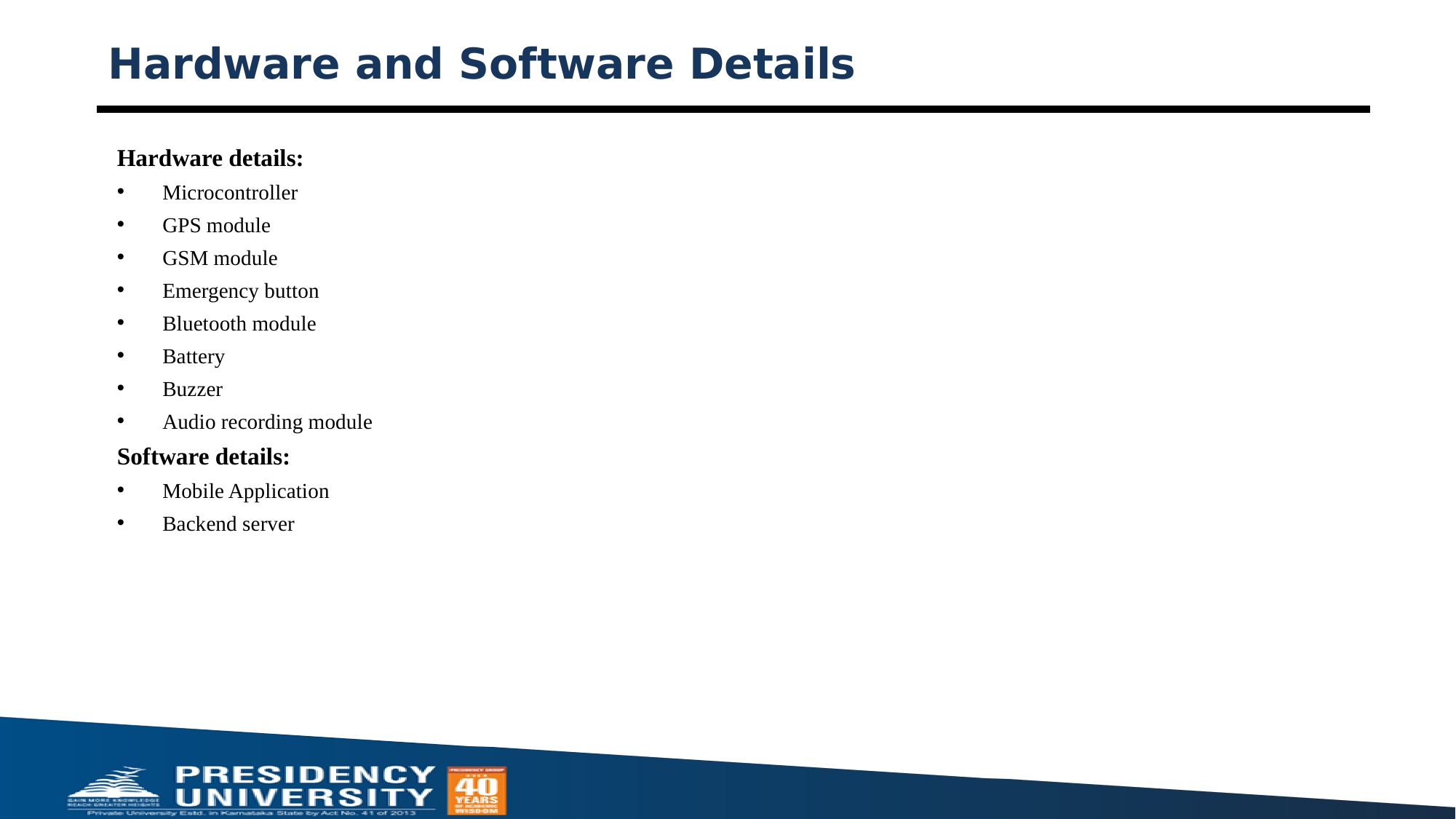

# Hardware and Software Details
Hardware details:
Microcontroller
GPS module
GSM module
Emergency button
Bluetooth module
Battery
Buzzer
Audio recording module
Software details:
Mobile Application
Backend server